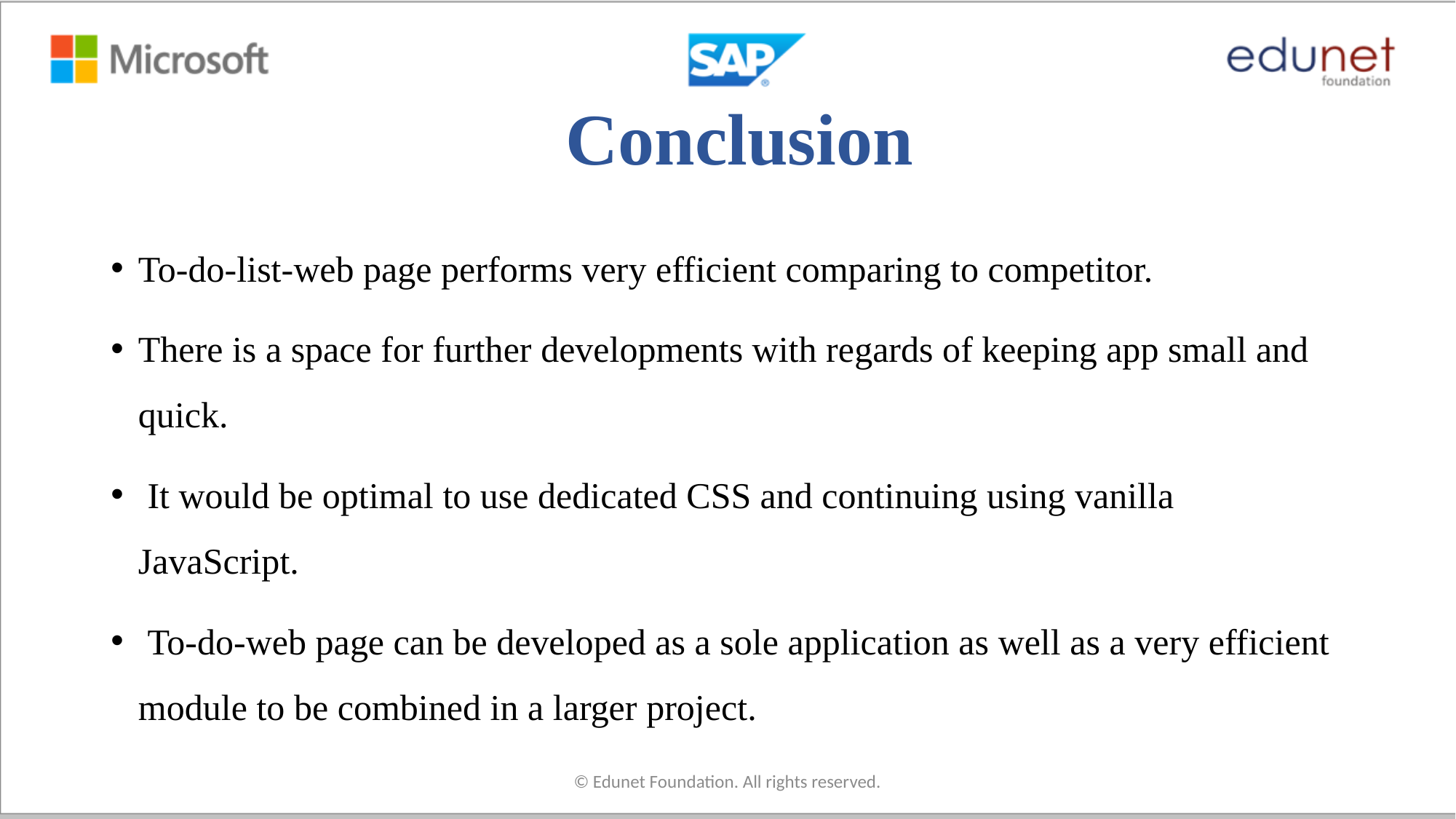

# Conclusion
To-do-list-web page performs very efficient comparing to competitor.
There is a space for further developments with regards of keeping app small and quick.
 It would be optimal to use dedicated CSS and continuing using vanilla JavaScript.
 To-do-web page can be developed as a sole application as well as a very efficient module to be combined in a larger project.
© Edunet Foundation. All rights reserved.